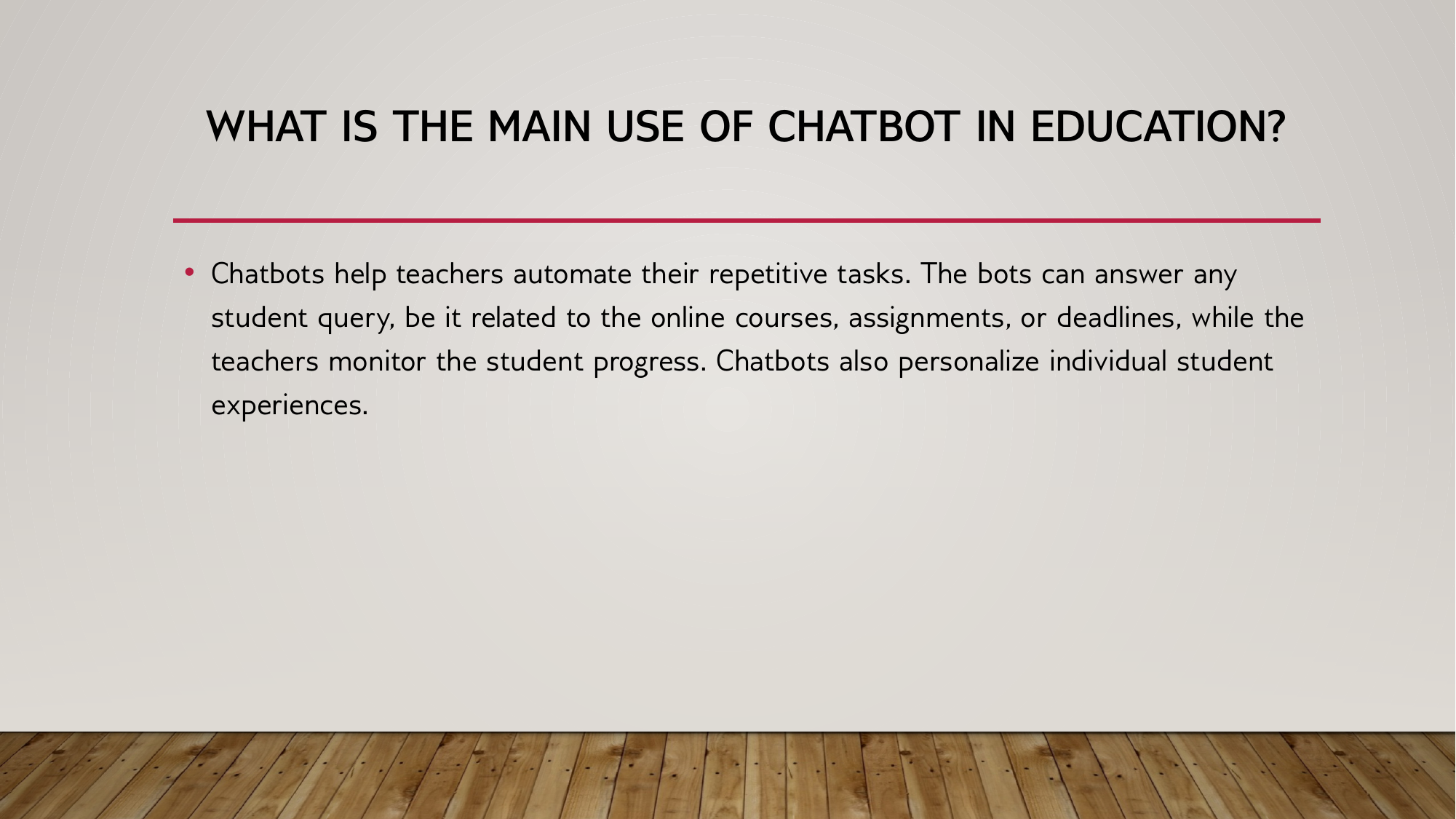

# What is the main use of chatbot in education?
Chatbots help teachers automate their repetitive tasks. The bots can answer any student query, be it related to the online courses, assignments, or deadlines, while the teachers monitor the student progress. Chatbots also personalize individual student experiences.